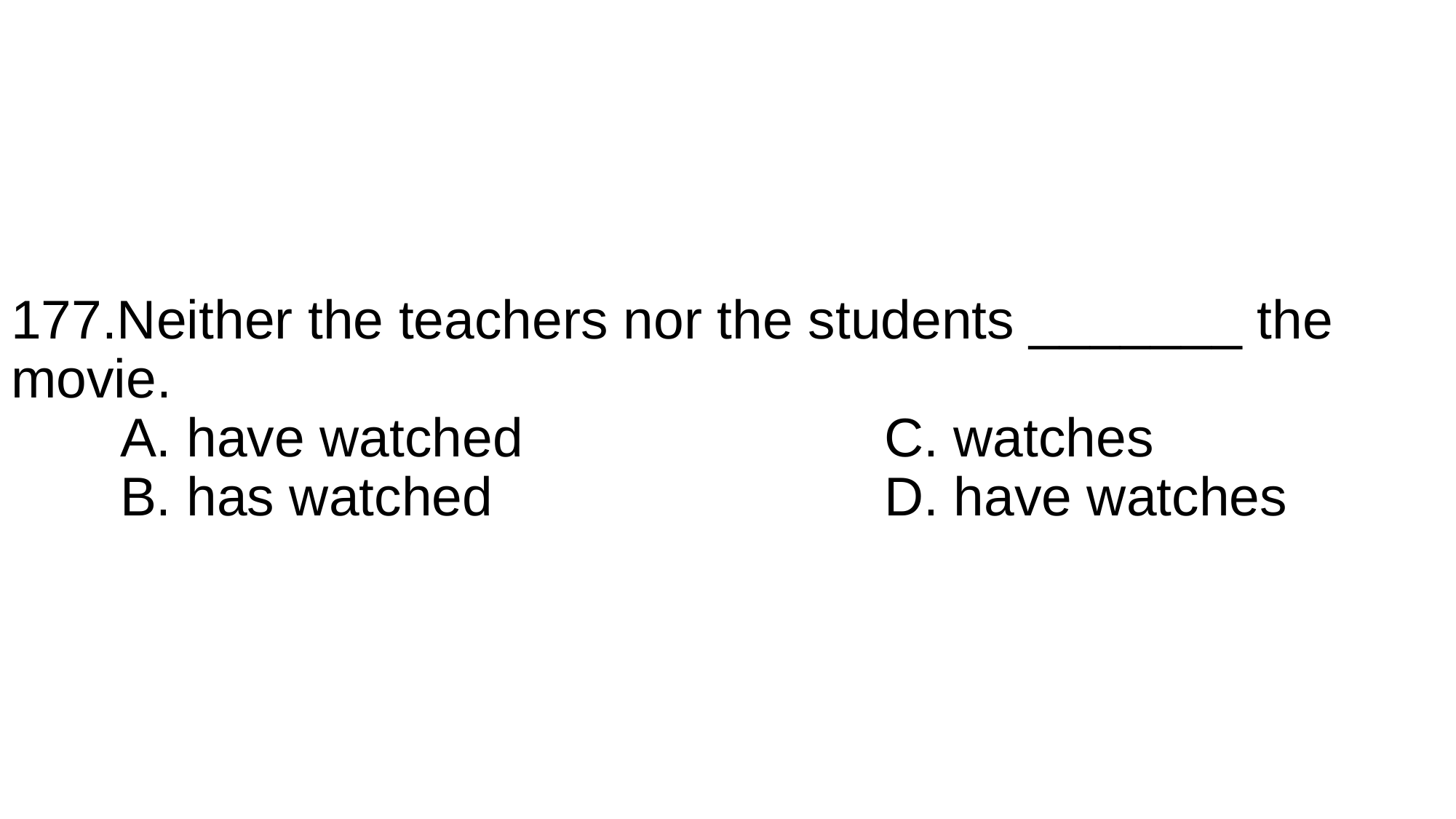

# 177.Neither the teachers nor the students _______ the movie. A. have watched				C. watches B. has watched				D. have watches